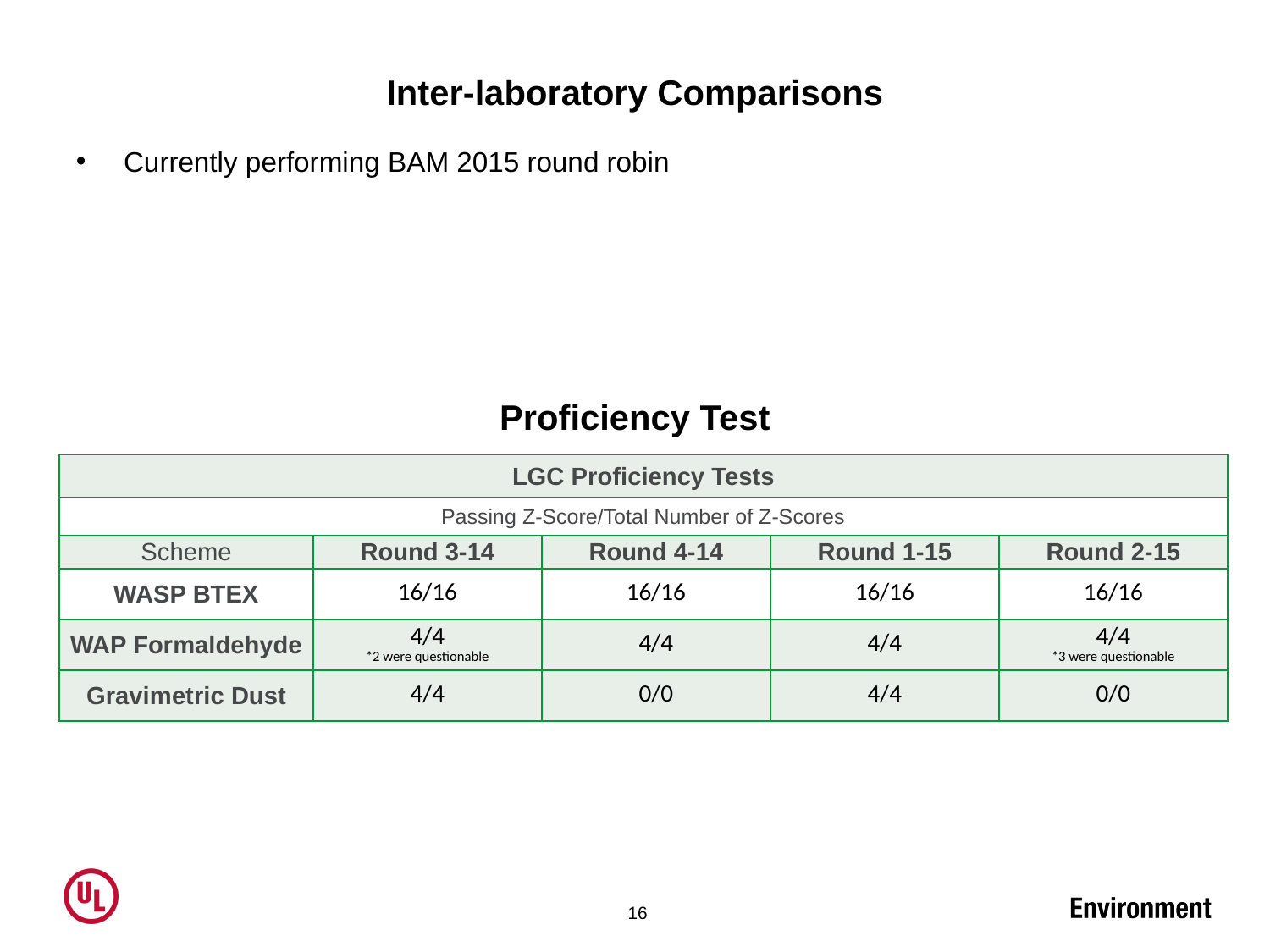

Inter-laboratory Comparisons
Currently performing BAM 2015 round robin
Proficiency Test
| LGC Proficiency Tests |  |  |  |  |
| --- | --- | --- | --- | --- |
| Passing Z-Score/Total Number of Z-Scores |  |  |  |  |
| Scheme | Round 3-14 | Round 4-14 | Round 1-15 | Round 2-15 |
| WASP BTEX | 16/16 | 16/16 | 16/16 | 16/16 |
| WAP Formaldehyde | 4/4 \*2 were questionable | 4/4 | 4/4 | 4/4 \*3 were questionable |
| Gravimetric Dust | 4/4 | 0/0 | 4/4 | 0/0 |
16